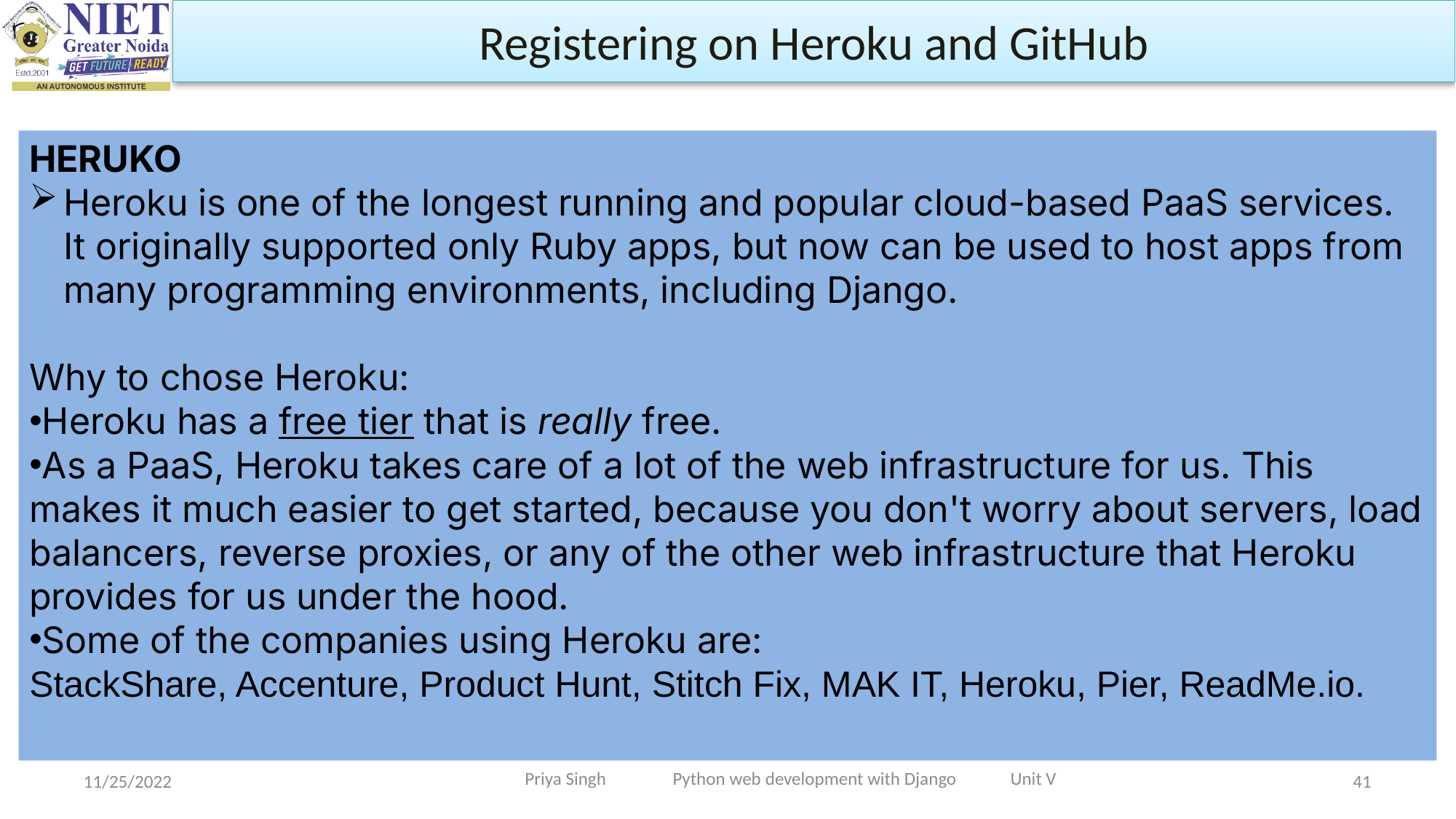

Registering on Heroku and GitHub
HERUKO
Heroku is one of the longest running and popular cloud-based PaaS services. It originally supported only Ruby apps, but now can be used to host apps from many programming environments, including Django.

Why to chose Heroku:
Heroku has a free tier that is really free.
As a PaaS, Heroku takes care of a lot of the web infrastructure for us. This makes it much easier to get started, because you don't worry about servers, load balancers, reverse proxies, or any of the other web infrastructure that Heroku provides for us under the hood.
Some of the companies using Heroku are:
StackShare, Accenture, Product Hunt, Stitch Fix, MAK IT, Heroku, Pier, ReadMe.io.

Priya Singh                Python web development with Django             Unit V
11/25/2022
41